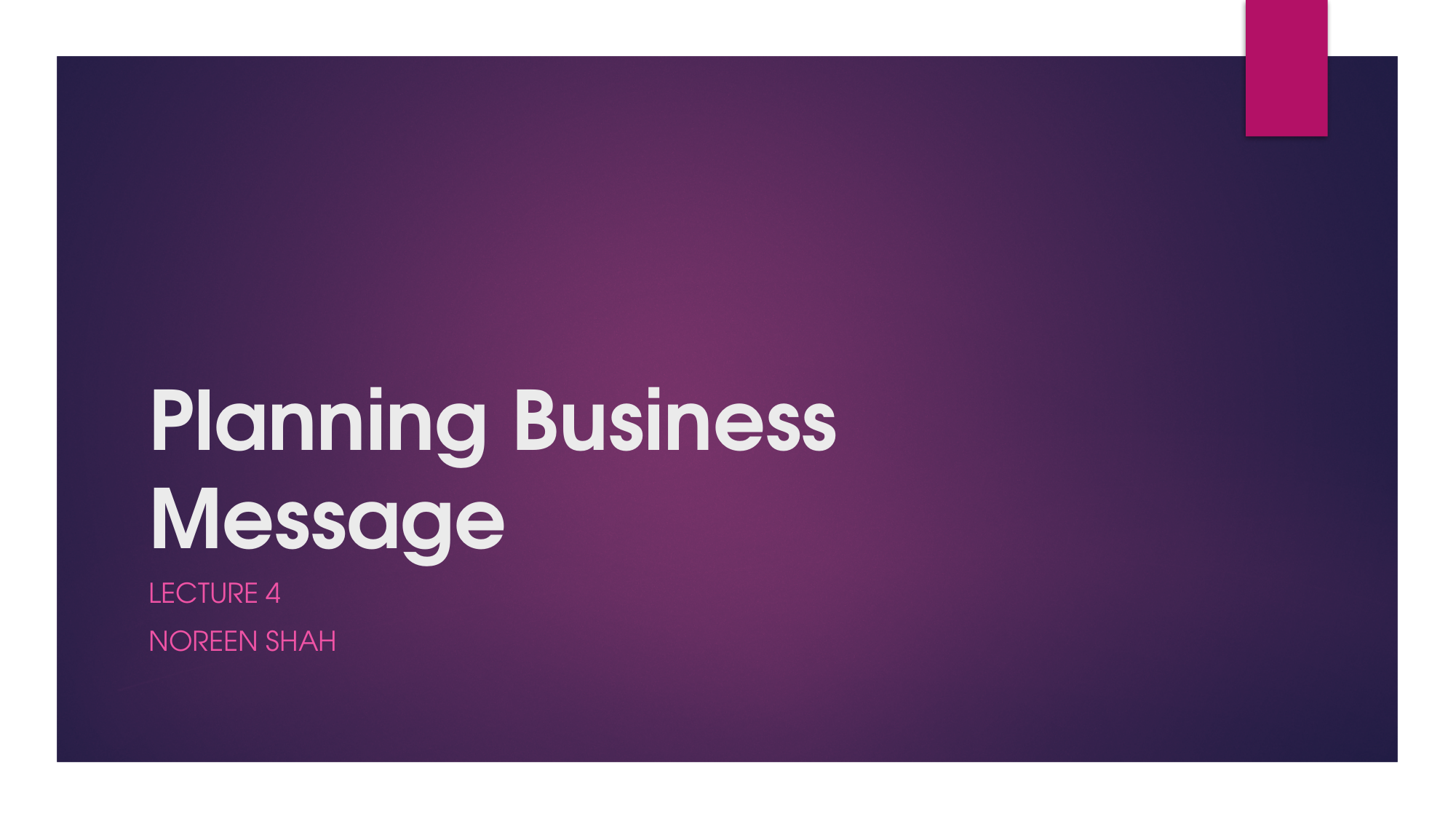

# Planning Business Message
Lecture 4
Noreen Shah